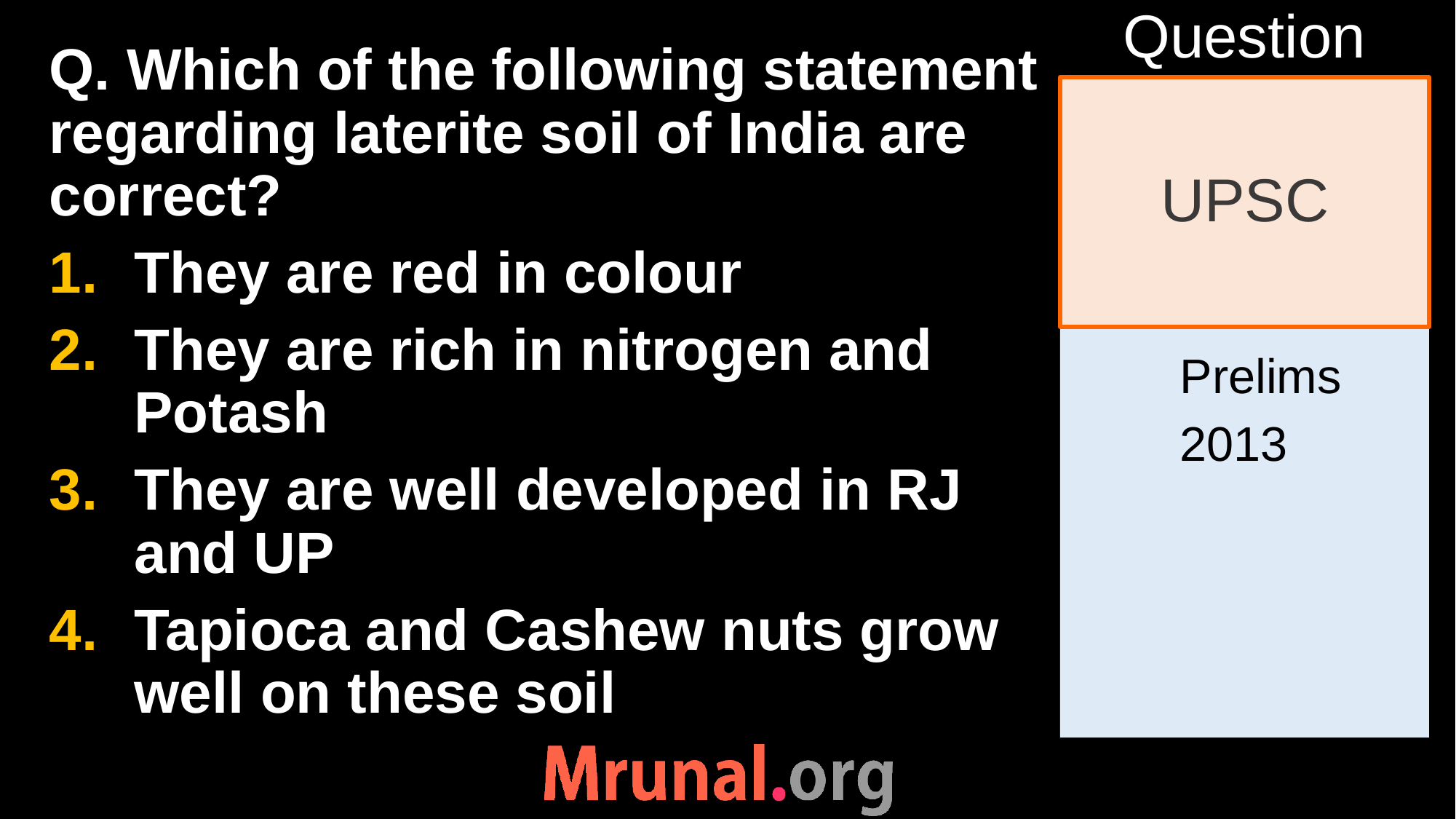

Question
Q. Which of the following statement regarding laterite soil of India are correct?
They are red in colour
They are rich in nitrogen and Potash
They are well developed in RJ and UP
Tapioca and Cashew nuts grow well on these soil
# UPSC

	Prelims
	2013